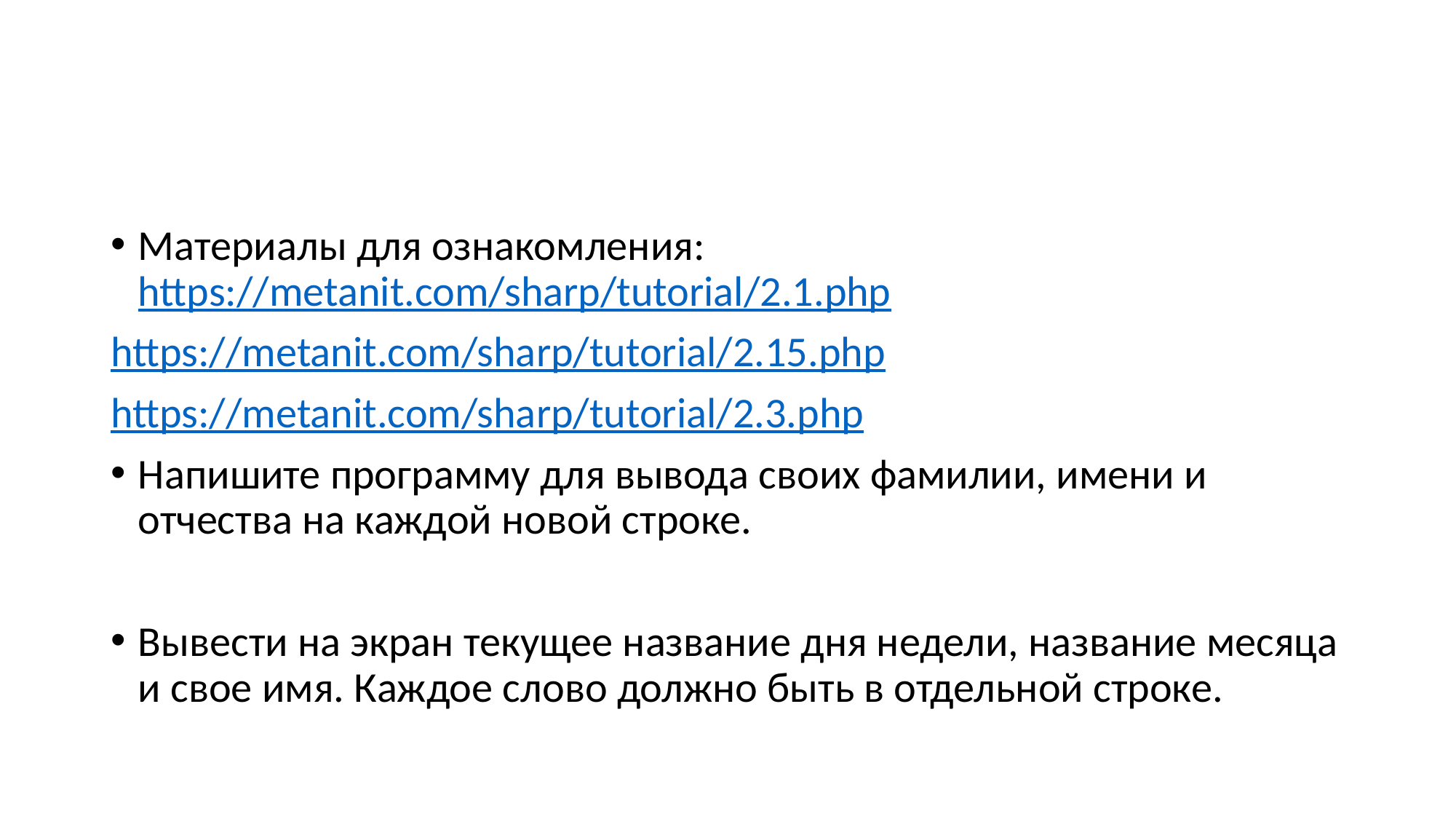

#
Материалы для ознакомления: https://metanit.com/sharp/tutorial/2.1.php
https://metanit.com/sharp/tutorial/2.15.php
https://metanit.com/sharp/tutorial/2.3.php
Напишите программу для вывода своих фамилии, имени и отчества на каждой новой строке.

Вывести на экран текущее название дня недели, название месяца и свое имя. Каждое слово должно быть в отдельной строке.